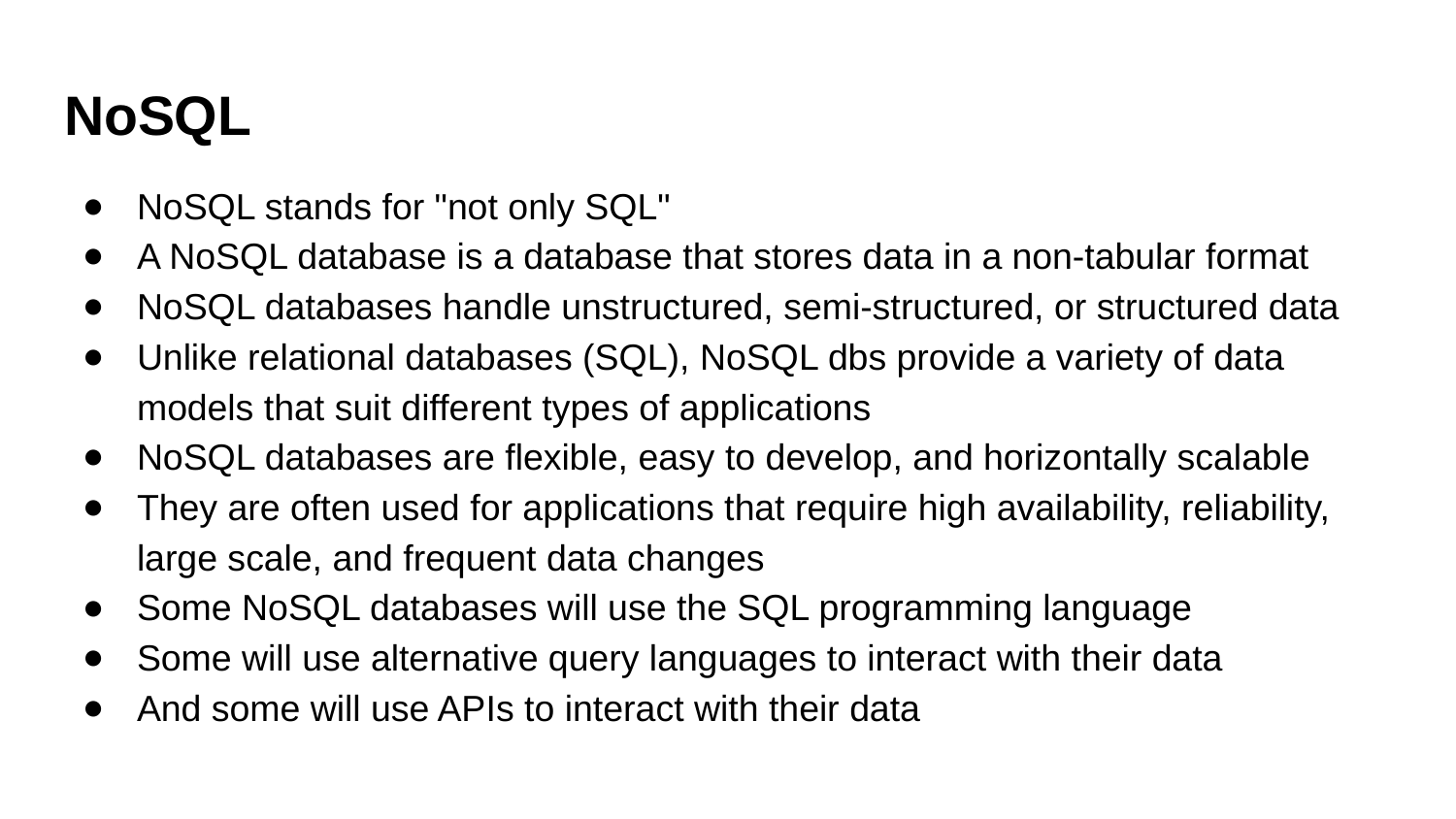

# NoSQL
NoSQL stands for "not only SQL"
A NoSQL database is a database that stores data in a non-tabular format
NoSQL databases handle unstructured, semi-structured, or structured data
Unlike relational databases (SQL), NoSQL dbs provide a variety of data models that suit different types of applications
NoSQL databases are flexible, easy to develop, and horizontally scalable
They are often used for applications that require high availability, reliability, large scale, and frequent data changes
Some NoSQL databases will use the SQL programming language
Some will use alternative query languages to interact with their data
And some will use APIs to interact with their data